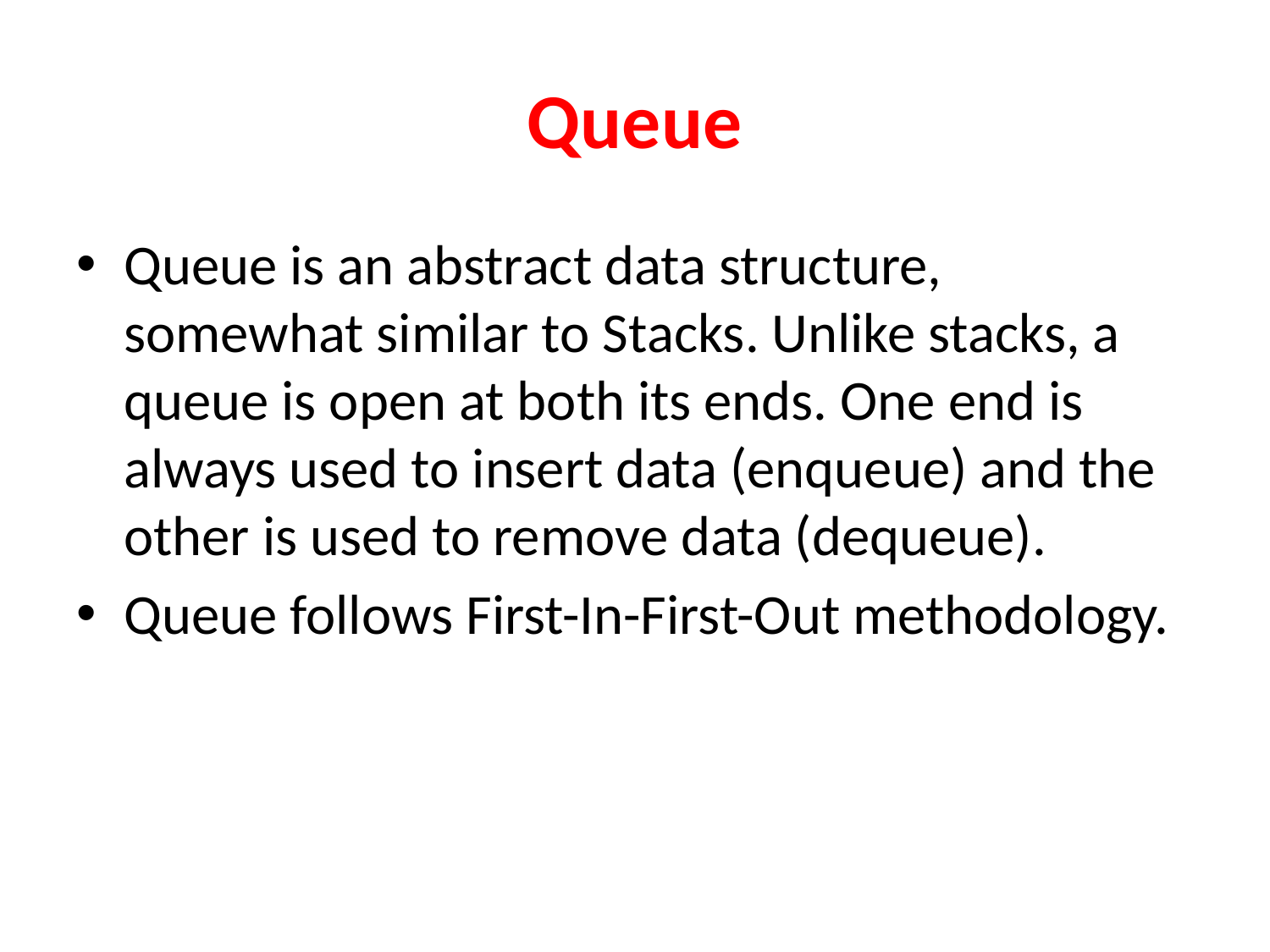

# Queue
Queue is an abstract data structure, somewhat similar to Stacks. Unlike stacks, a queue is open at both its ends. One end is always used to insert data (enqueue) and the other is used to remove data (dequeue).
Queue follows First-In-First-Out methodology.